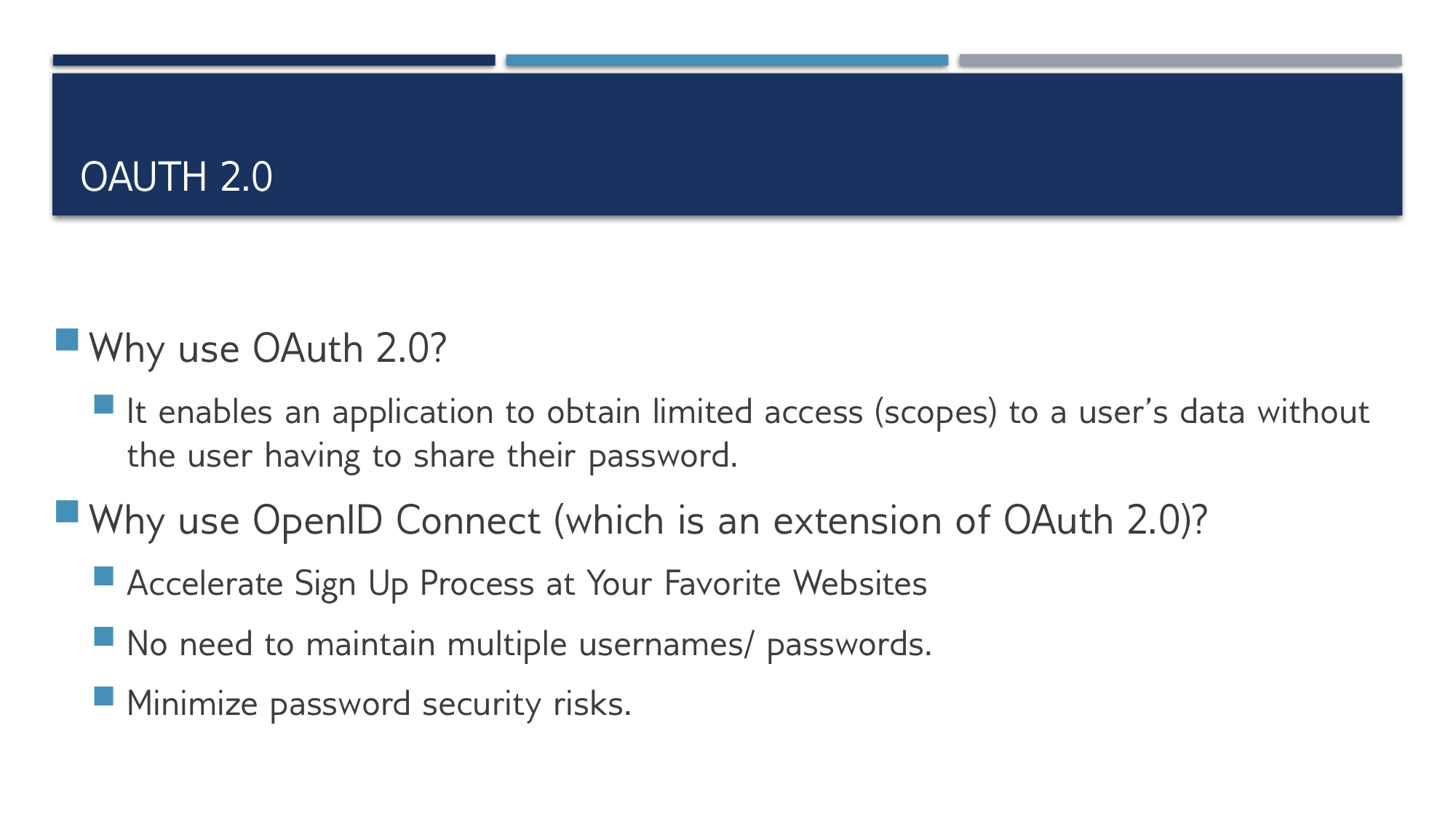

# Oauth 2.0
Why use OAuth 2.0?
It enables an application to obtain limited access (scopes) to a user’s data without the user having to share their password.
Why use OpenID Connect (which is an extension of OAuth 2.0)?
Accelerate Sign Up Process at Your Favorite Websites
No need to maintain multiple usernames/ passwords.
Minimize password security risks.